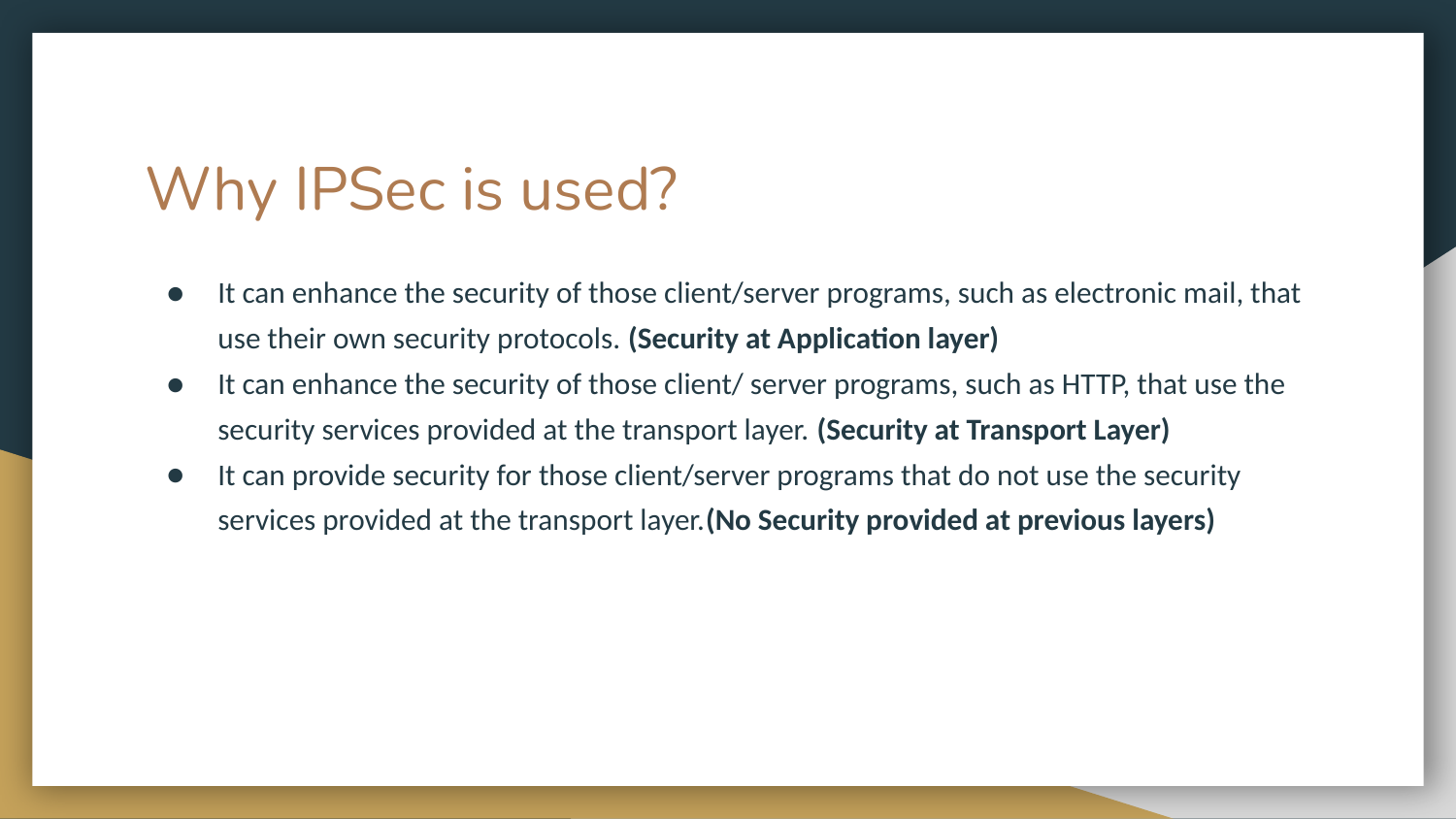

# Why IPSec is used?
It can enhance the security of those client/server programs, such as electronic mail, that use their own security protocols. (Security at Application layer)
It can enhance the security of those client/ server programs, such as HTTP, that use the security services provided at the transport layer. (Security at Transport Layer)
It can provide security for those client/server programs that do not use the security services provided at the transport layer.(No Security provided at previous layers)